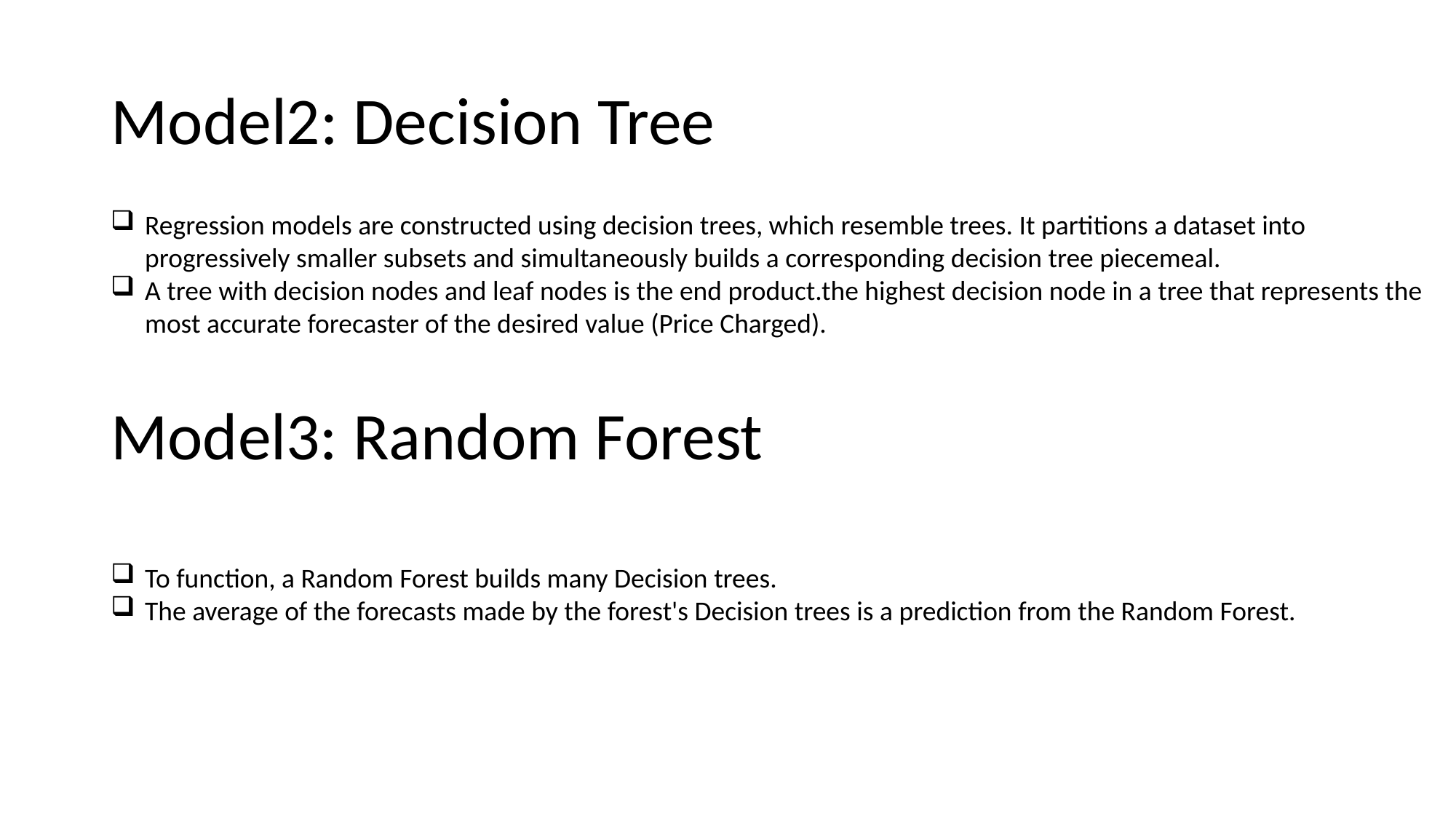

# Model2: Decision Tree
Regression models are constructed using decision trees, which resemble trees. It partitions a dataset into progressively smaller subsets and simultaneously builds a corresponding decision tree piecemeal.
A tree with decision nodes and leaf nodes is the end product.the highest decision node in a tree that represents the most accurate forecaster of the desired value (Price Charged).

Model3: Random Forest
To function, a Random Forest builds many Decision trees.
The average of the forecasts made by the forest's Decision trees is a prediction from the Random Forest.